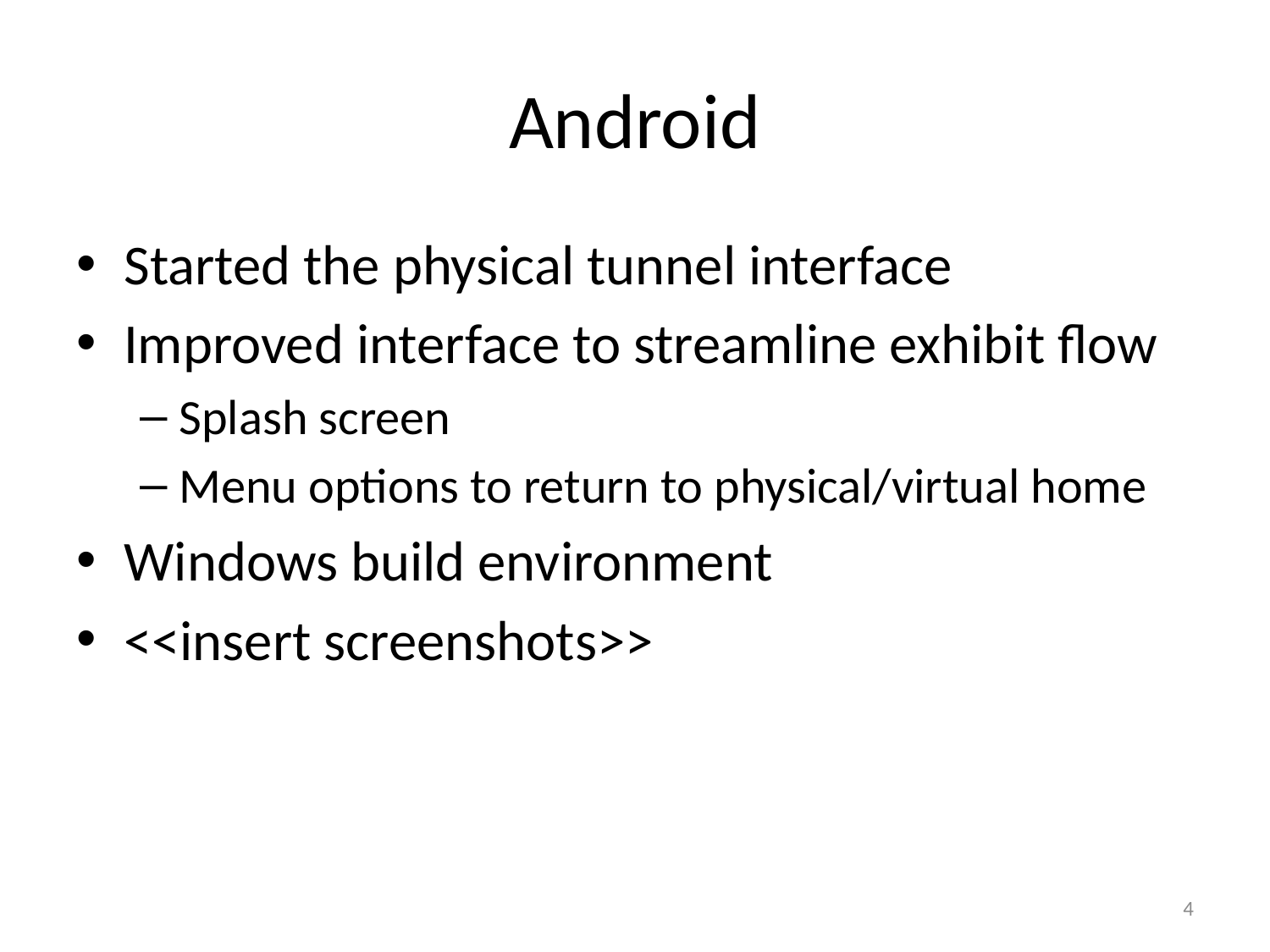

# Android
Started the physical tunnel interface
Improved interface to streamline exhibit flow
Splash screen
Menu options to return to physical/virtual home
Windows build environment
<<insert screenshots>>

4